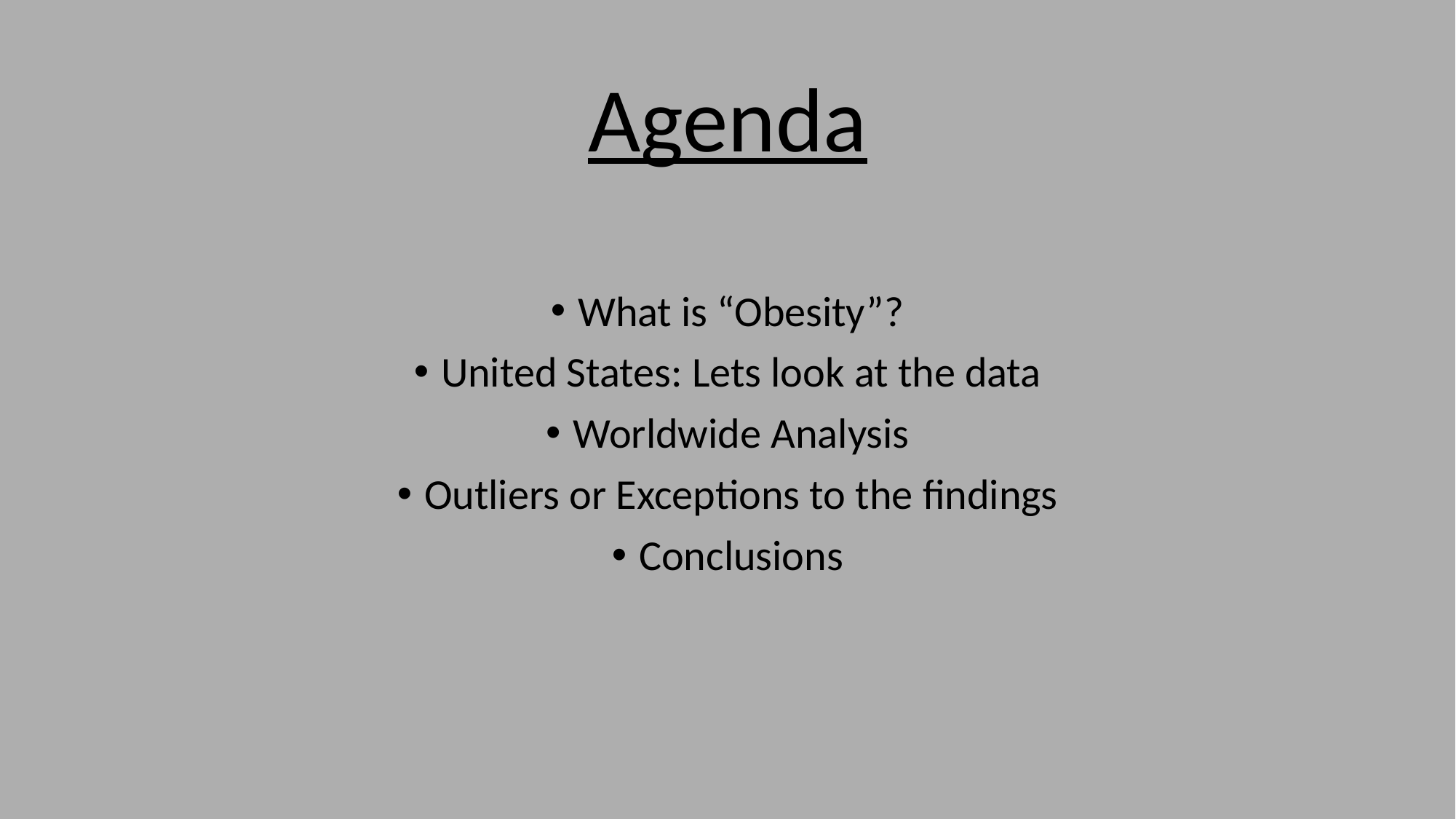

# Agenda

What is “Obesity”?
United States: Lets look at the data
Worldwide Analysis
Outliers or Exceptions to the findings
Conclusions